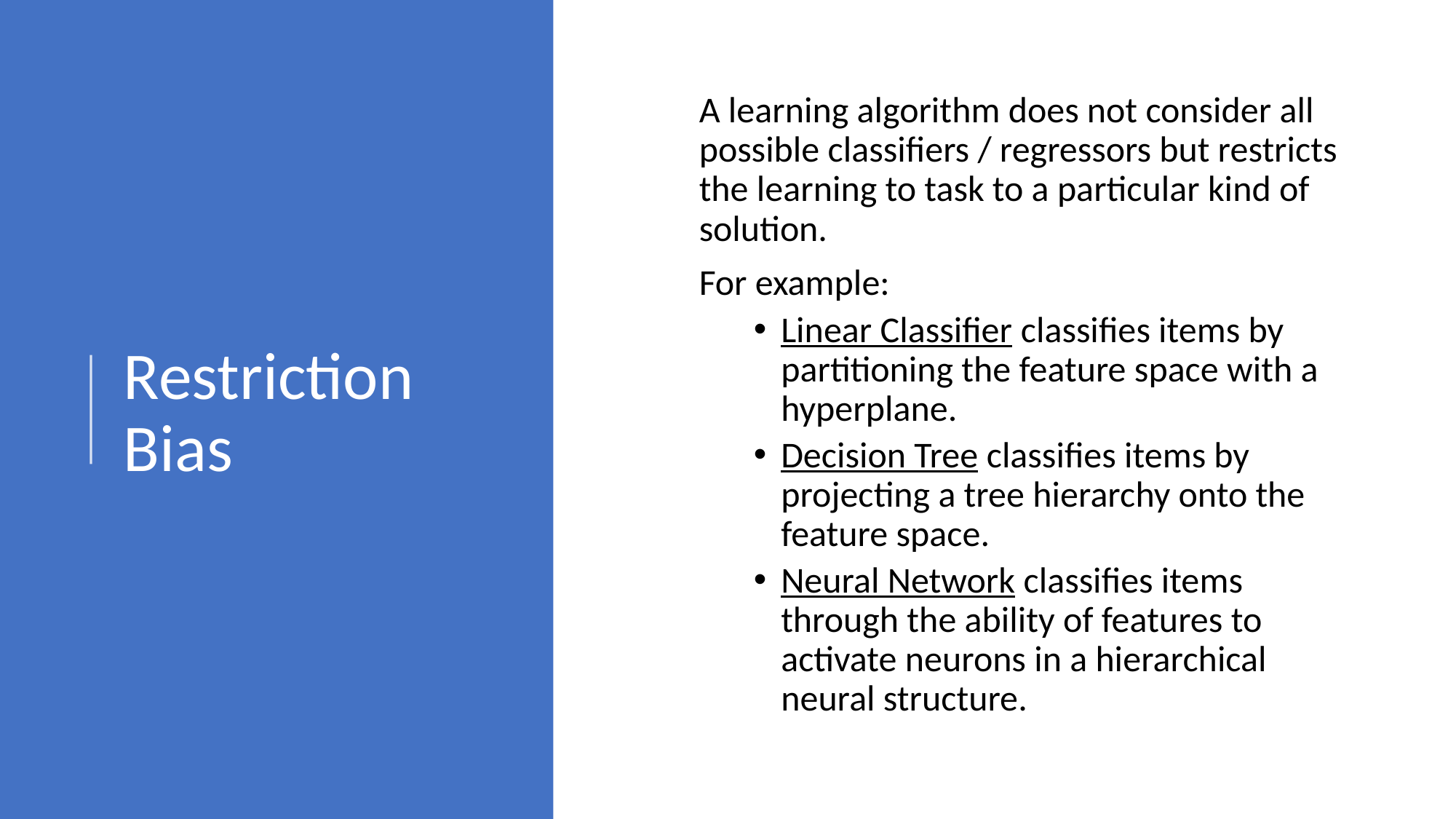

A learning algorithm does not consider all possible classifiers / regressors but restricts the learning to task to a particular kind of solution.
For example:
Linear Classifier classifies items by partitioning the feature space with a hyperplane.
Decision Tree classifies items by projecting a tree hierarchy onto the feature space.
Neural Network classifies items through the ability of features to activate neurons in a hierarchical neural structure.
# Restriction Bias